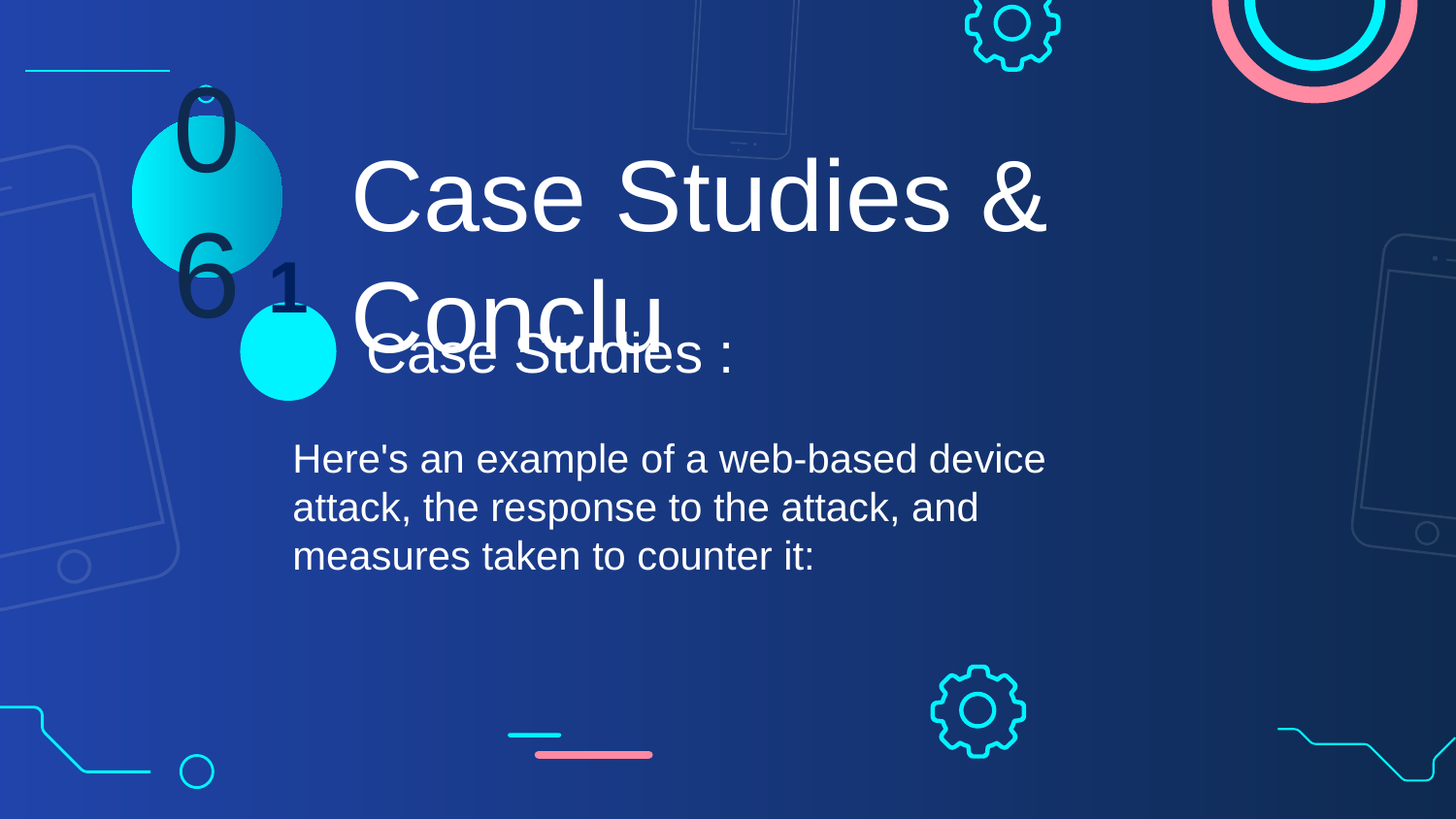

# Case Studies & Conclu
06
1
 Case Studies :
Here's an example of a web-based device attack, the response to the attack, and measures taken to counter it: